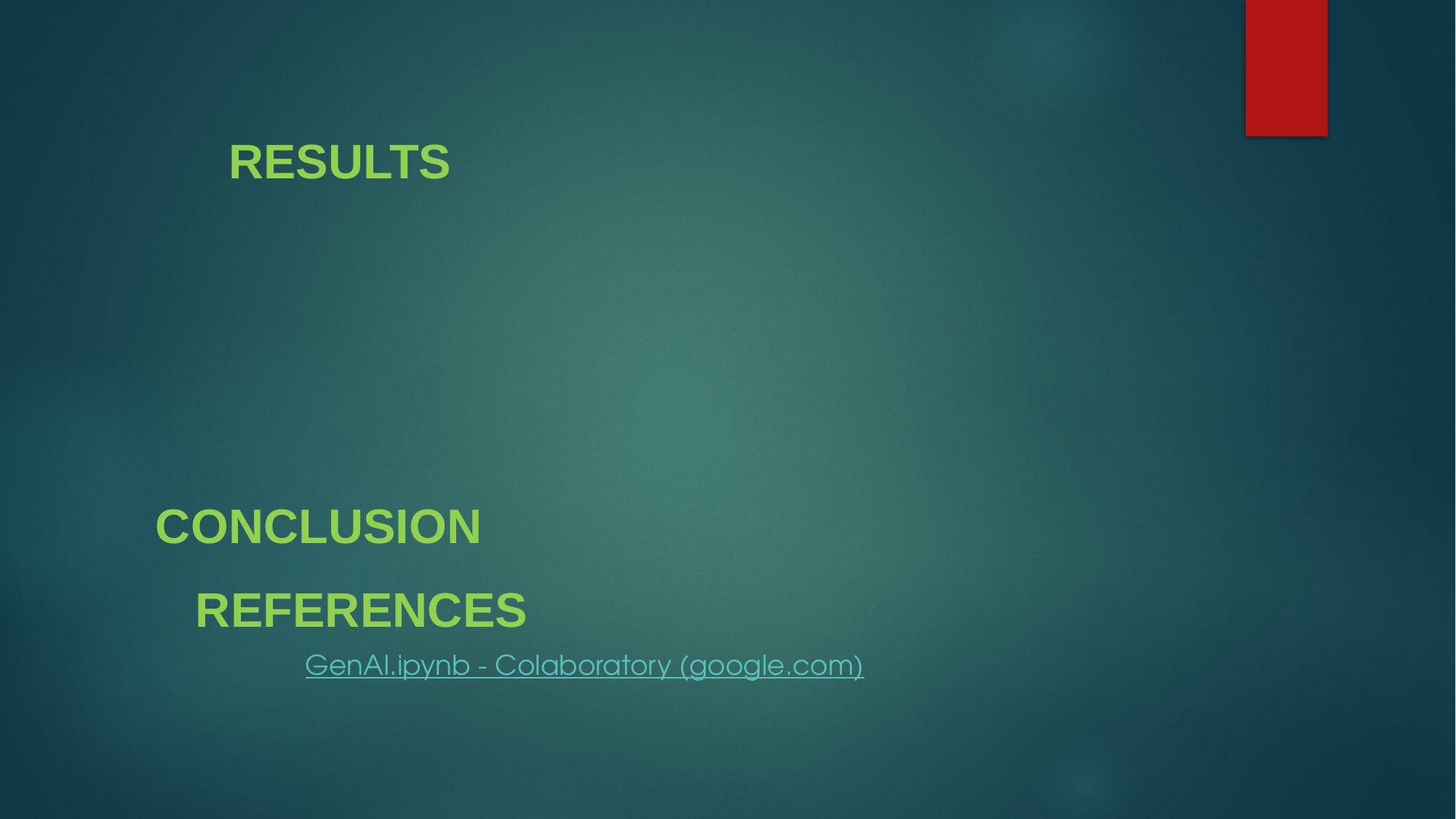

RESULTS
CONCLUSION
REFERENCES
GenAI.ipynb - Colaboratory (google.com)